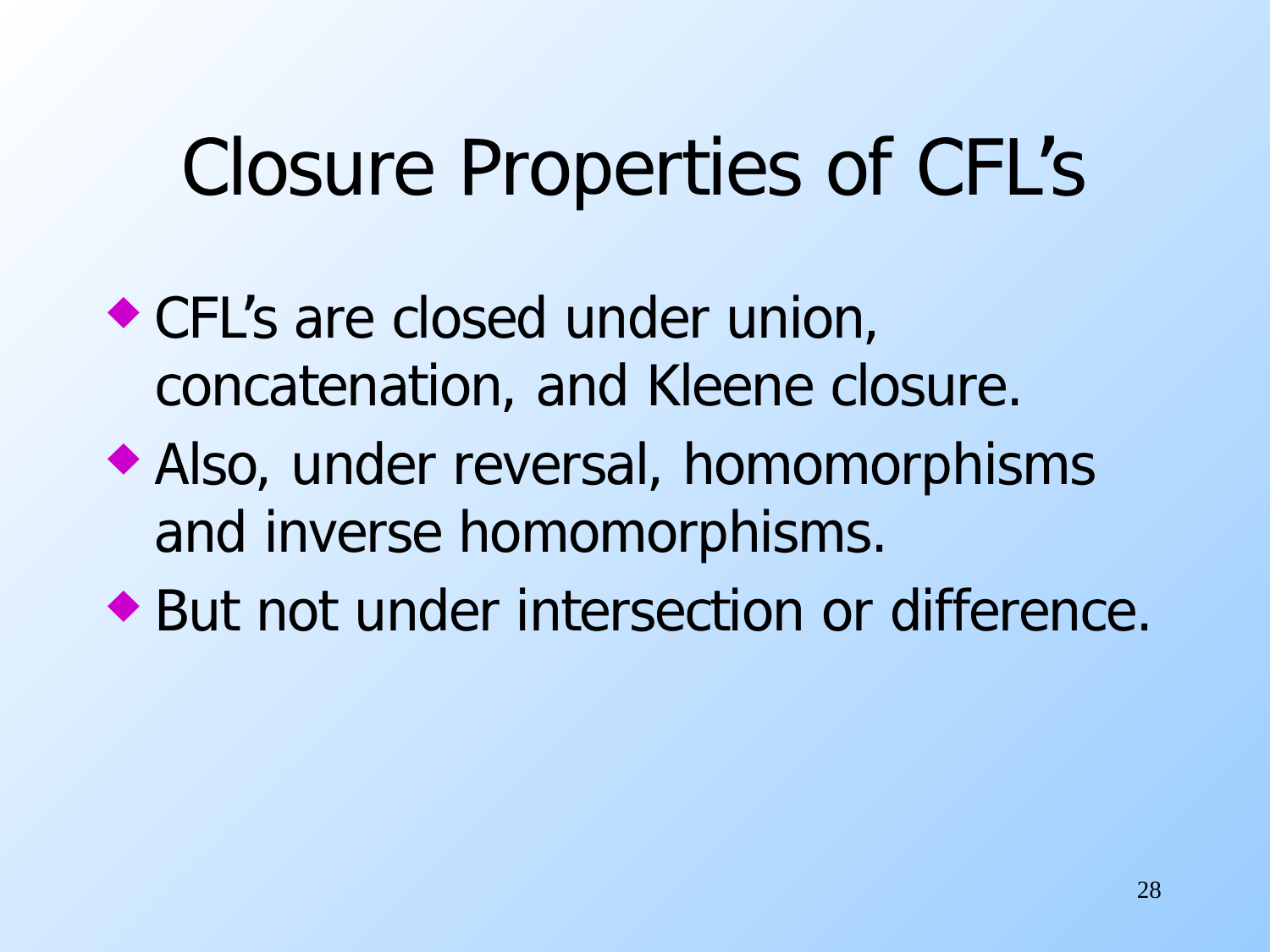

# Closure Properties of CFL’s
CFL’s are closed under union, concatenation, and Kleene closure.
Also, under reversal, homomorphisms and inverse homomorphisms.
But not under intersection or difference.
28